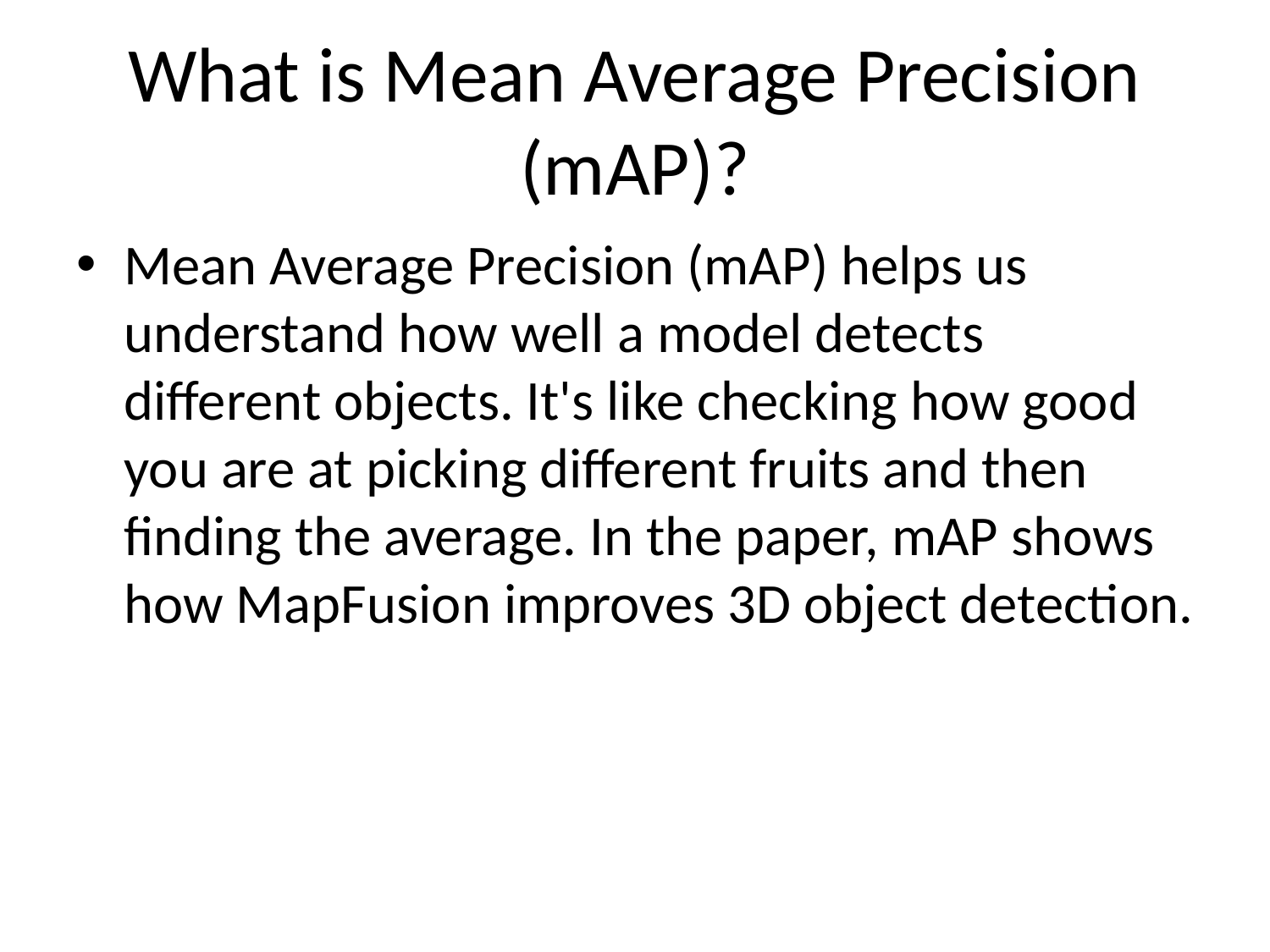

# What is Mean Average Precision (mAP)?
Mean Average Precision (mAP) helps us understand how well a model detects different objects. It's like checking how good you are at picking different fruits and then finding the average. In the paper, mAP shows how MapFusion improves 3D object detection.